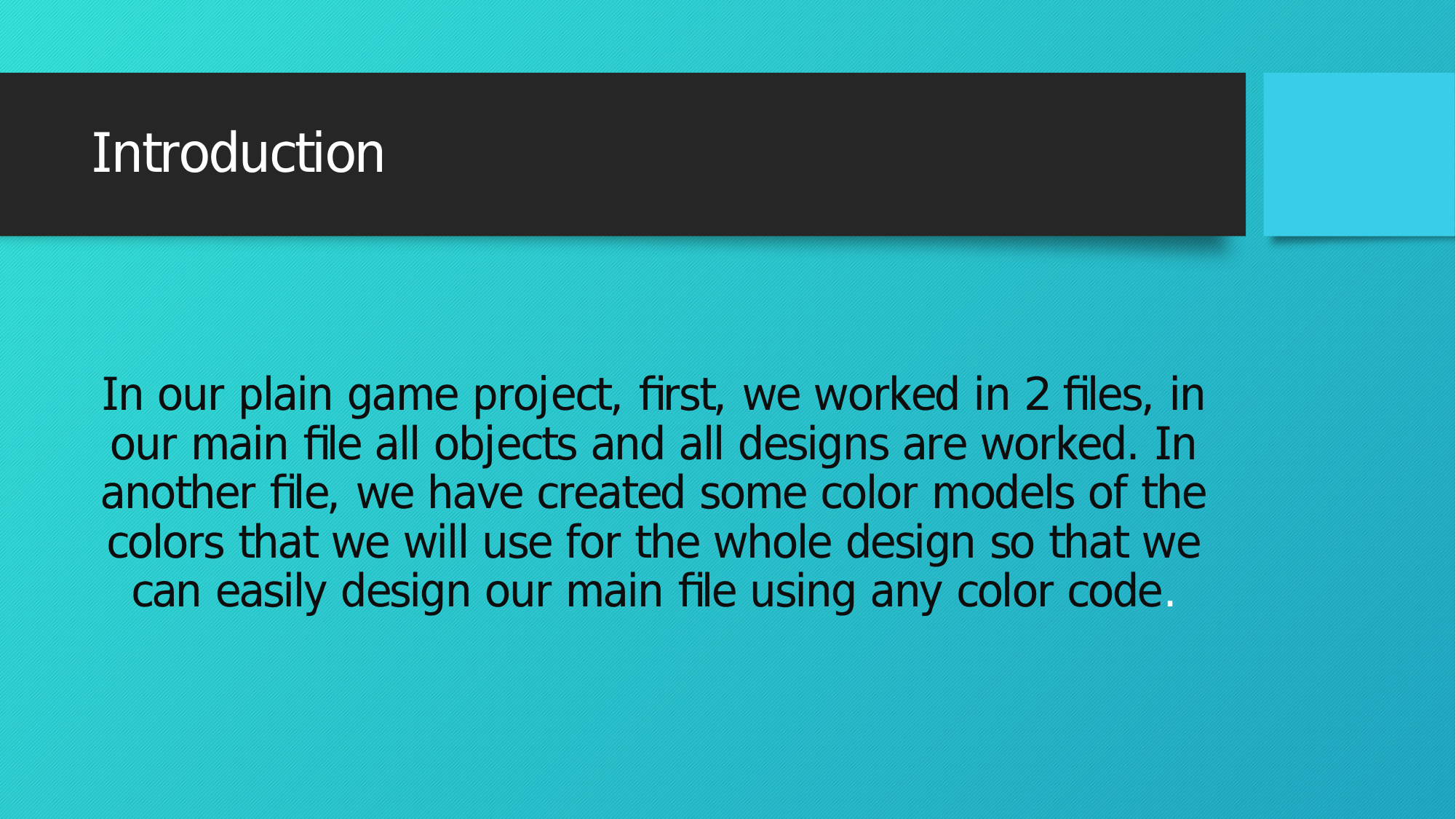

# Introduction
In our plain game project, first, we worked in 2 files, in our main file all objects and all designs are worked. In another file, we have created some color models of the colors that we will use for the whole design so that we can easily design our main file using any color code.